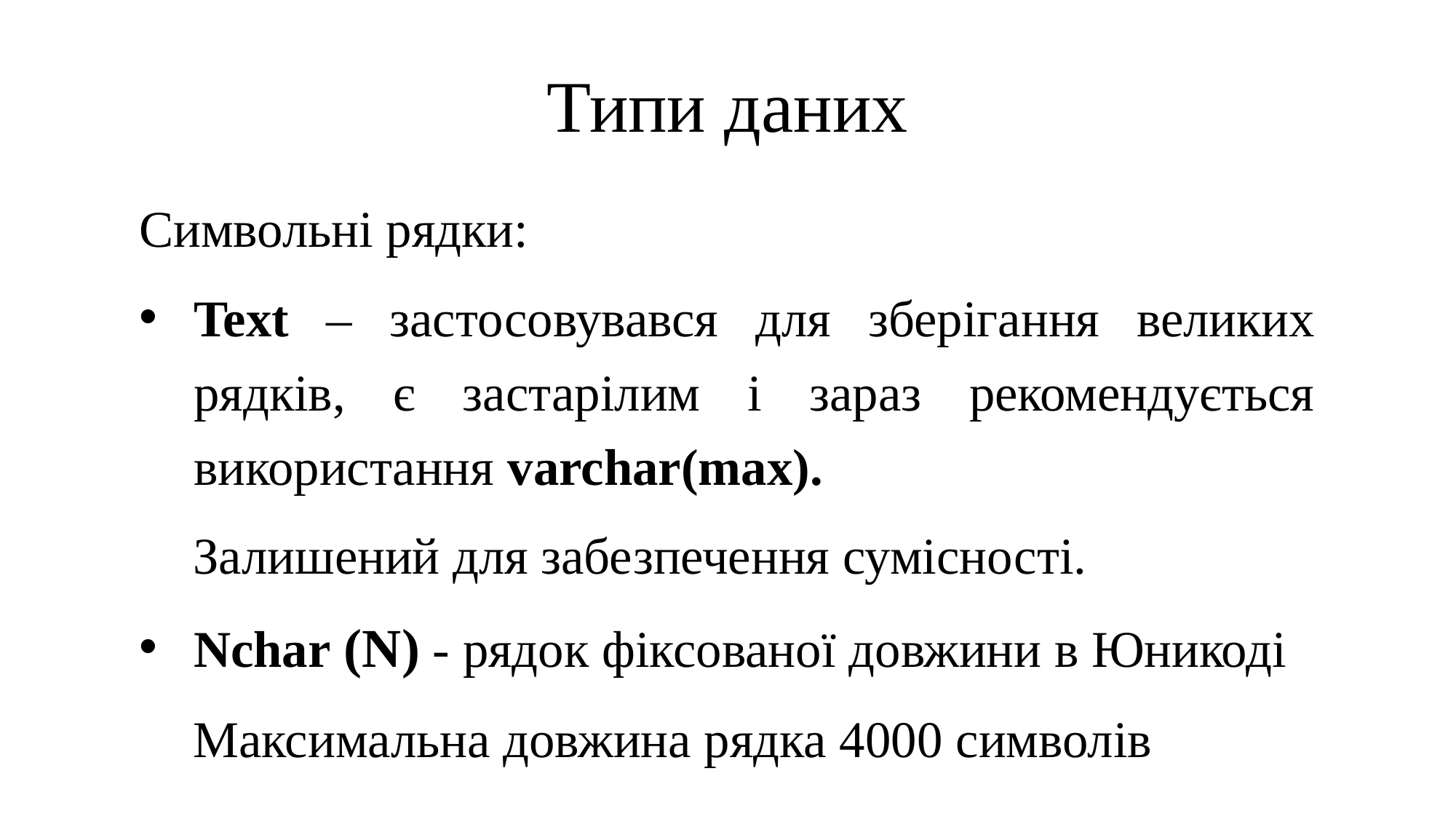

# Типи даних
Символьні рядки:
Text – застосовувався для зберігання великих рядків, є застарілим і зараз рекомендується використання varchar(max).
Залишений для забезпечення сумісності.
Nchar (N) - рядок фіксованої довжини в Юникоді
Максимальна довжина рядка 4000 символів